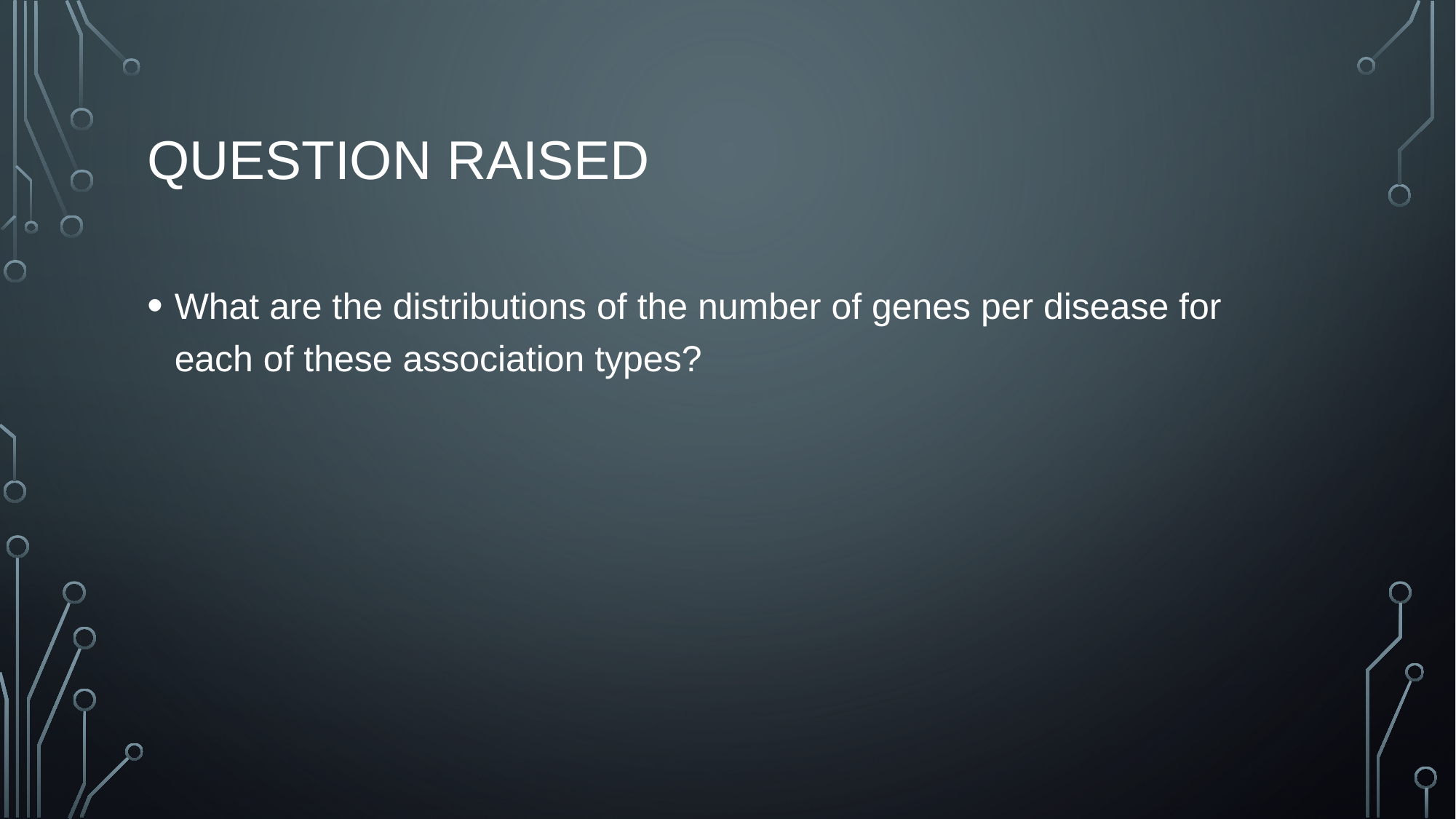

# QUESTION RAISED
What are the distributions of the number of genes per disease for each of these association types?